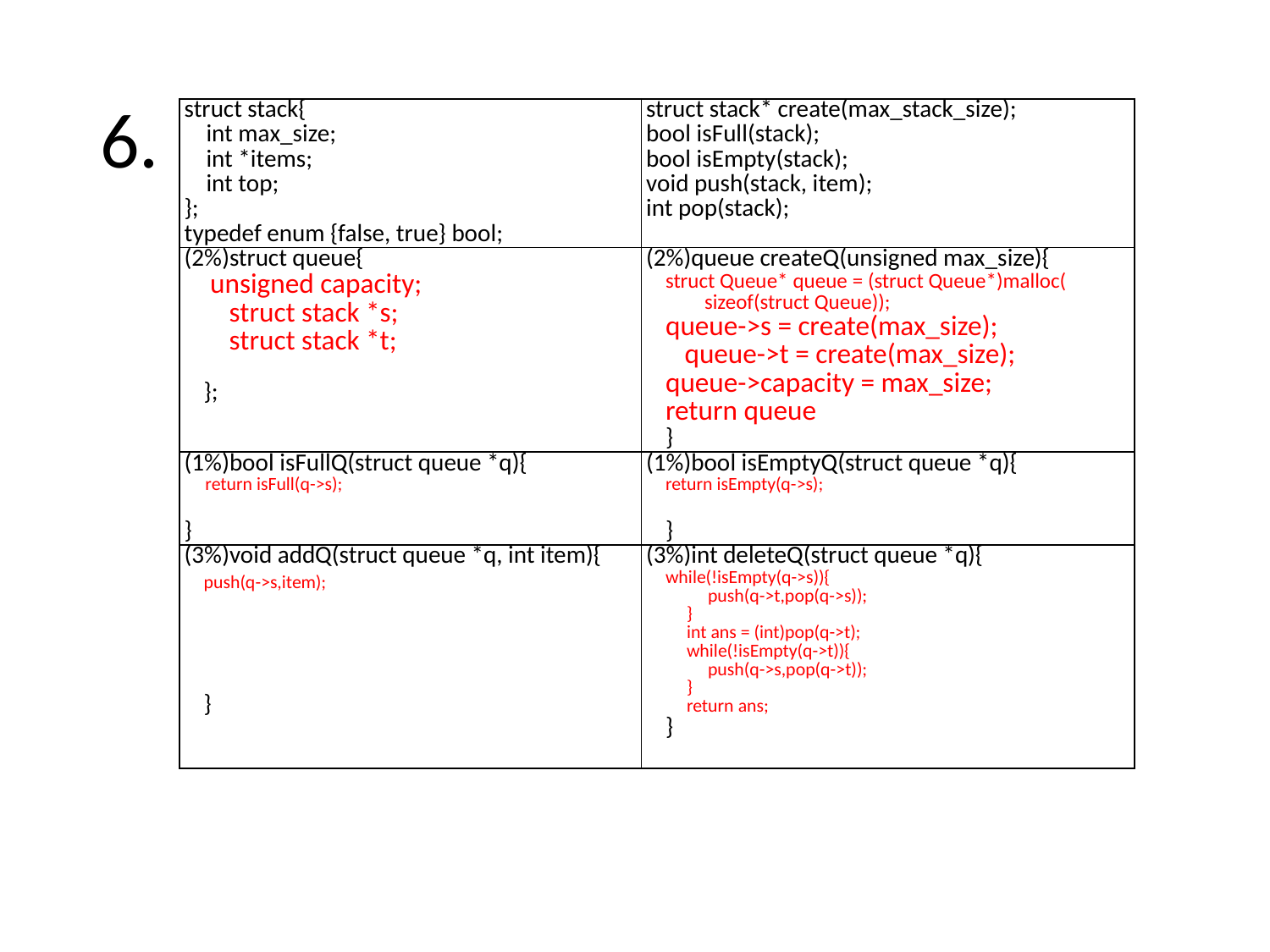

# 6.
| struct stack{ int max\_size; int \*items; int top; }; typedef enum {false, true} bool; | struct stack\* create(max\_stack\_size); bool isFull(stack); bool isEmpty(stack); void push(stack, item); int pop(stack); |
| --- | --- |
| (2%)struct queue{ unsigned capacity; struct stack \*s; struct stack \*t; }; | (2%)queue createQ(unsigned max\_size){ struct Queue\* queue = (struct Queue\*)malloc( sizeof(struct Queue)); queue->s = create(max\_size); queue->t = create(max\_size); queue->capacity = max\_size; return queue } |
| (1%)bool isFullQ(struct queue \*q){ return isFull(q->s);   } | (1%)bool isEmptyQ(struct queue \*q){ return isEmpty(q->s);   } |
| (3%)void addQ(struct queue \*q, int item){ push(q->s,item);          } | (3%)int deleteQ(struct queue \*q){ while(!isEmpty(q->s)){ push(q->t,pop(q->s)); } int ans = (int)pop(q->t); while(!isEmpty(q->t)){ push(q->s,pop(q->t)); } return ans; } |